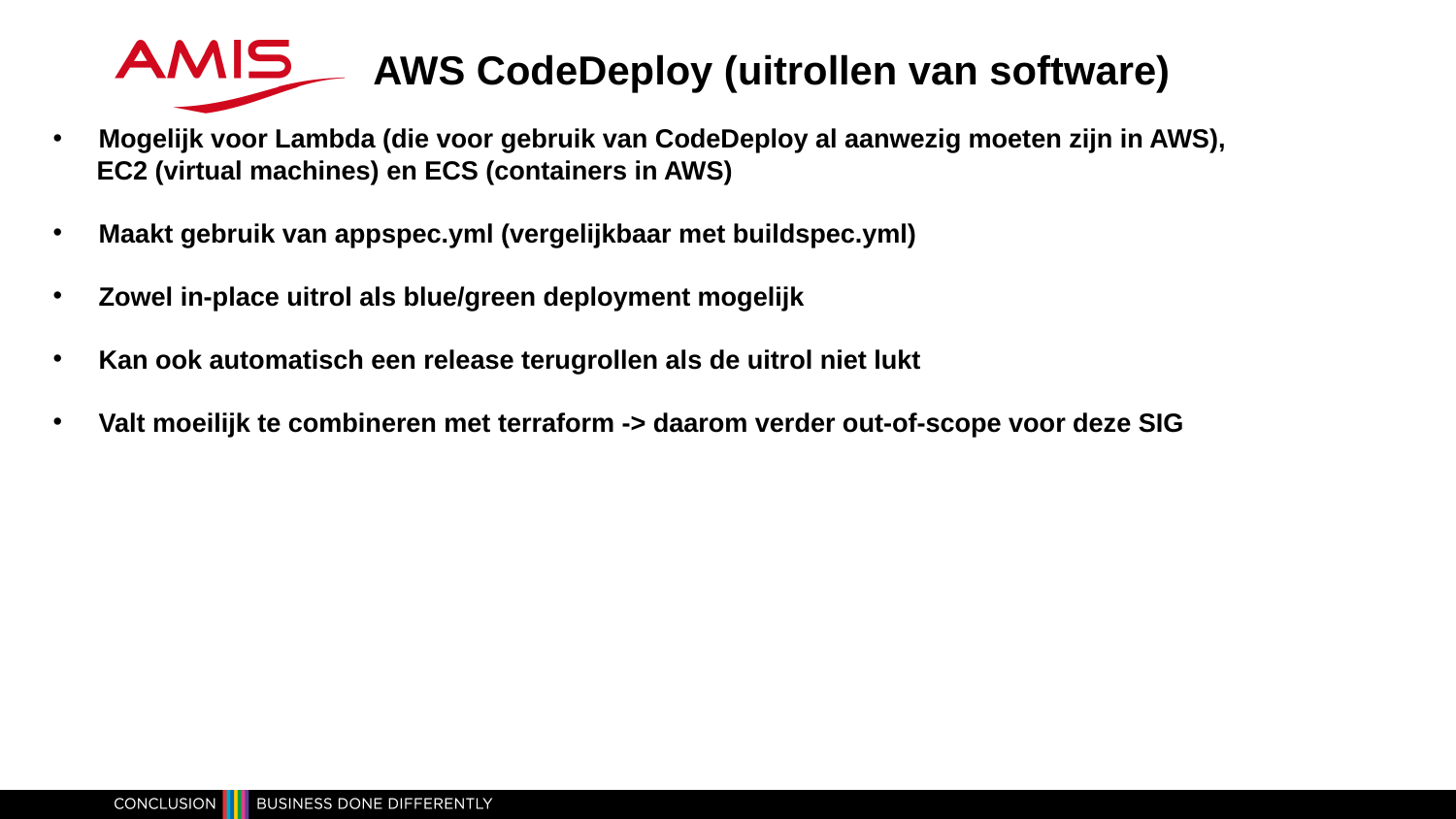

AWS CodeDeploy (uitrollen van software)
Mogelijk voor Lambda (die voor gebruik van CodeDeploy al aanwezig moeten zijn in AWS),
      EC2 (virtual machines) en ECS (containers in AWS)

Maakt gebruik van appspec.yml (vergelijkbaar met buildspec.yml)

Zowel in-place uitrol als blue/green deployment mogelijk

Kan ook automatisch een release terugrollen als de uitrol niet lukt

Valt moeilijk te combineren met terraform -> daarom verder out-of-scope voor deze SIG